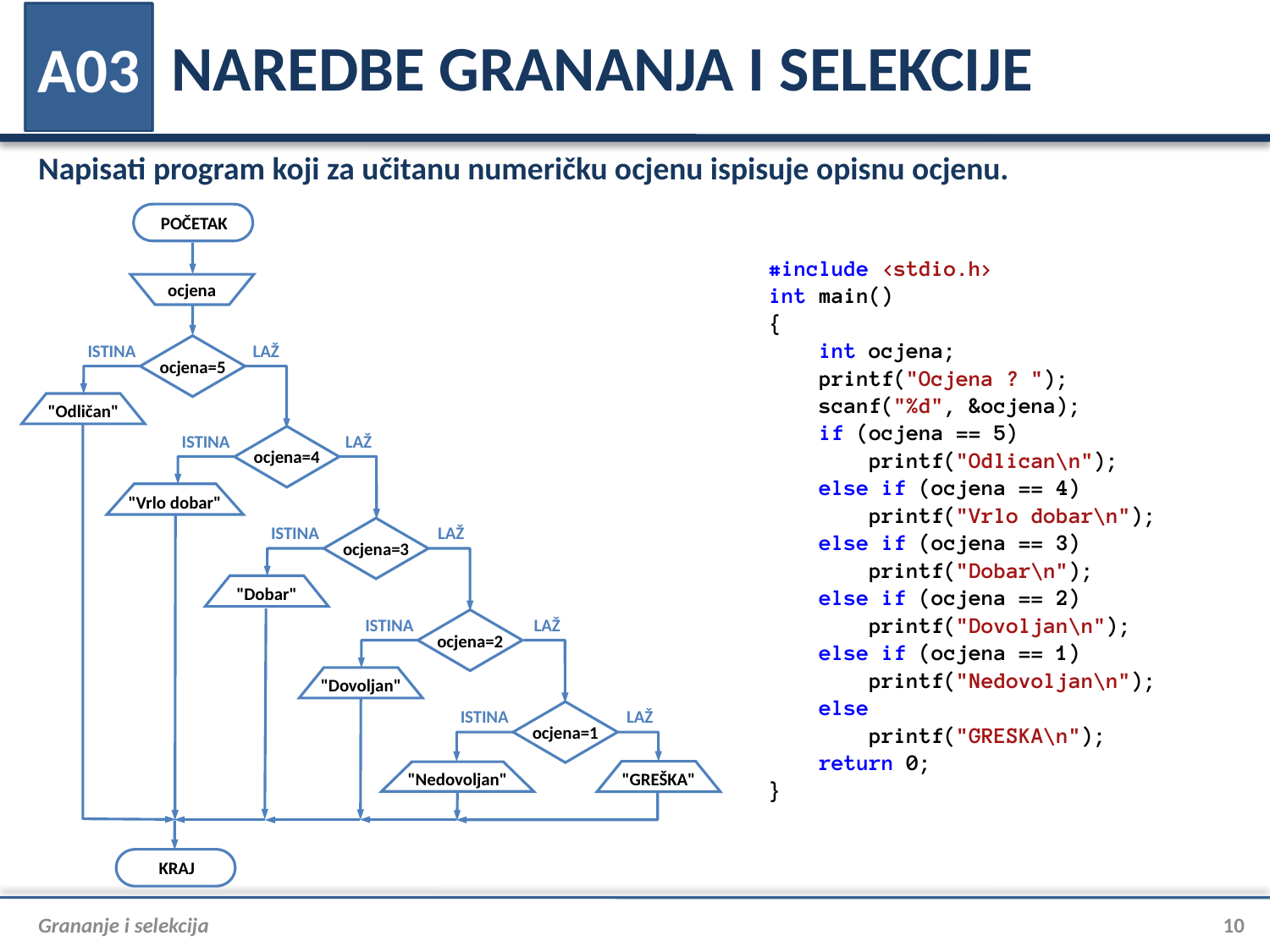

# NAREDBE GRANANJA I SELEKCIJE
A03
Napisati program koji za učitanu numeričku ocjenu ispisuje opisnu ocjenu.

POČETAK

ocjena

ocjena=5

ISTINA

"Odličan"
LAŽ

ocjena=4
ISTINA

"Vrlo dobar"

LAŽ

ocjena=3

ISTINA

"Dobar"

LAŽ

ocjena=2

ISTINA

"Dovoljan"

LAŽ

ocjena=1

ISTINA

"Nedovoljan"

LAŽ

"GREŠKA"

KRAJ
#include <stdio.h>
int main()
{
    int ocjena;
    printf("Ocjena ? ");
    scanf("%d", &ocjena);
    if (ocjena == 5)
        printf("Odlican\n");
    else if (ocjena == 4)
        printf("Vrlo dobar\n");
    else if (ocjena == 3)
        printf("Dobar\n");
    else if (ocjena == 2)
        printf("Dovoljan\n");
    else if (ocjena == 1)
        printf("Nedovoljan\n");
    else
        printf("GRESKA\n");
    return 0;
}
Grananje i selekcija
10